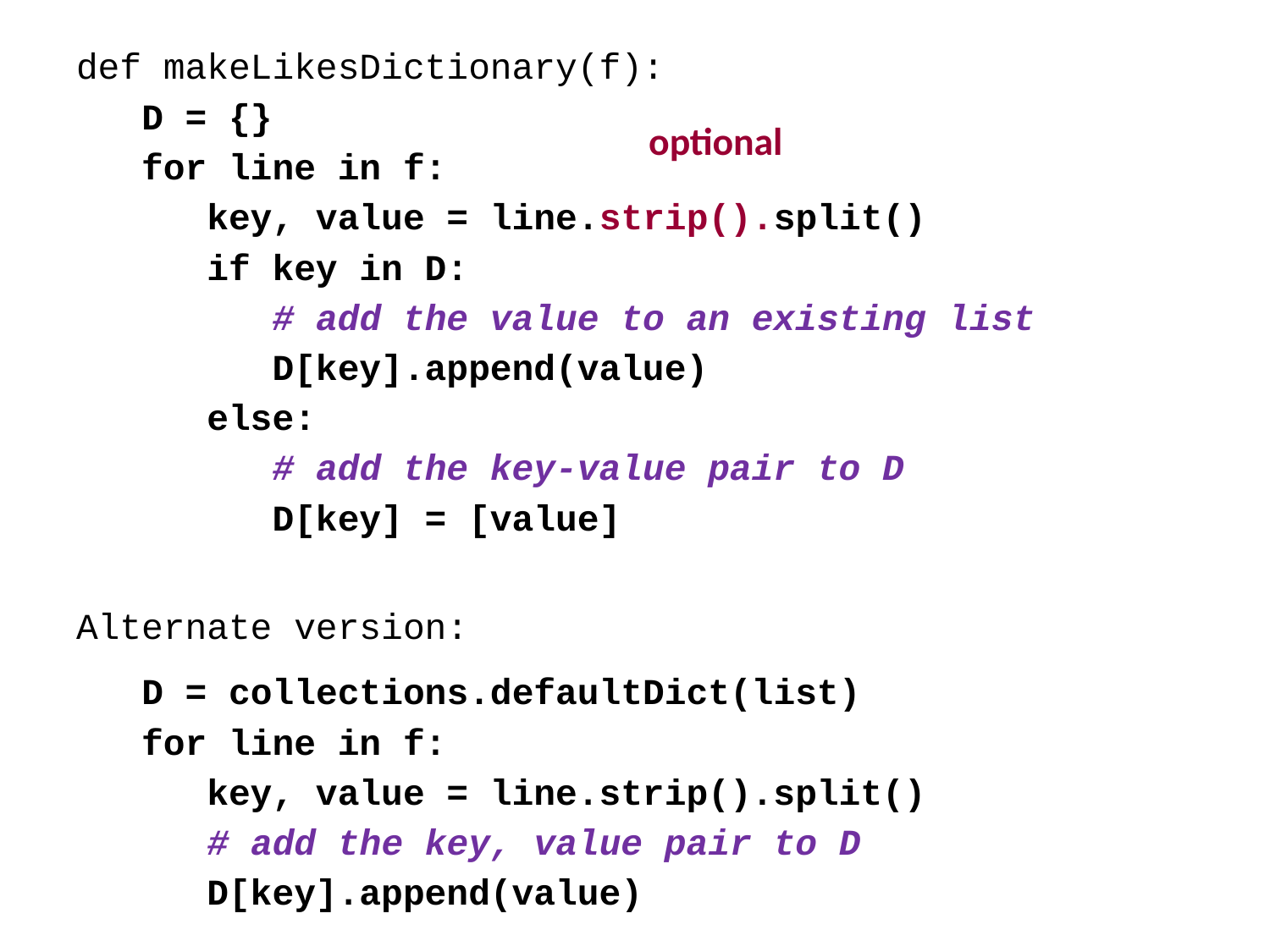

def makeLikesDictionary(f):
   D = {}
   for line in f:
      key, value = line.strip().split()
      if key in D:
         # add the value to an existing list
         D[key].append(value)
      else:
         # add the key-value pair to D
         D[key] = [value]
Alternate version:
   D = collections.defaultDict(list)
   for line in f:
      key, value = line.strip().split()
      # add the key, value pair to D
      D[key].append(value)

optional